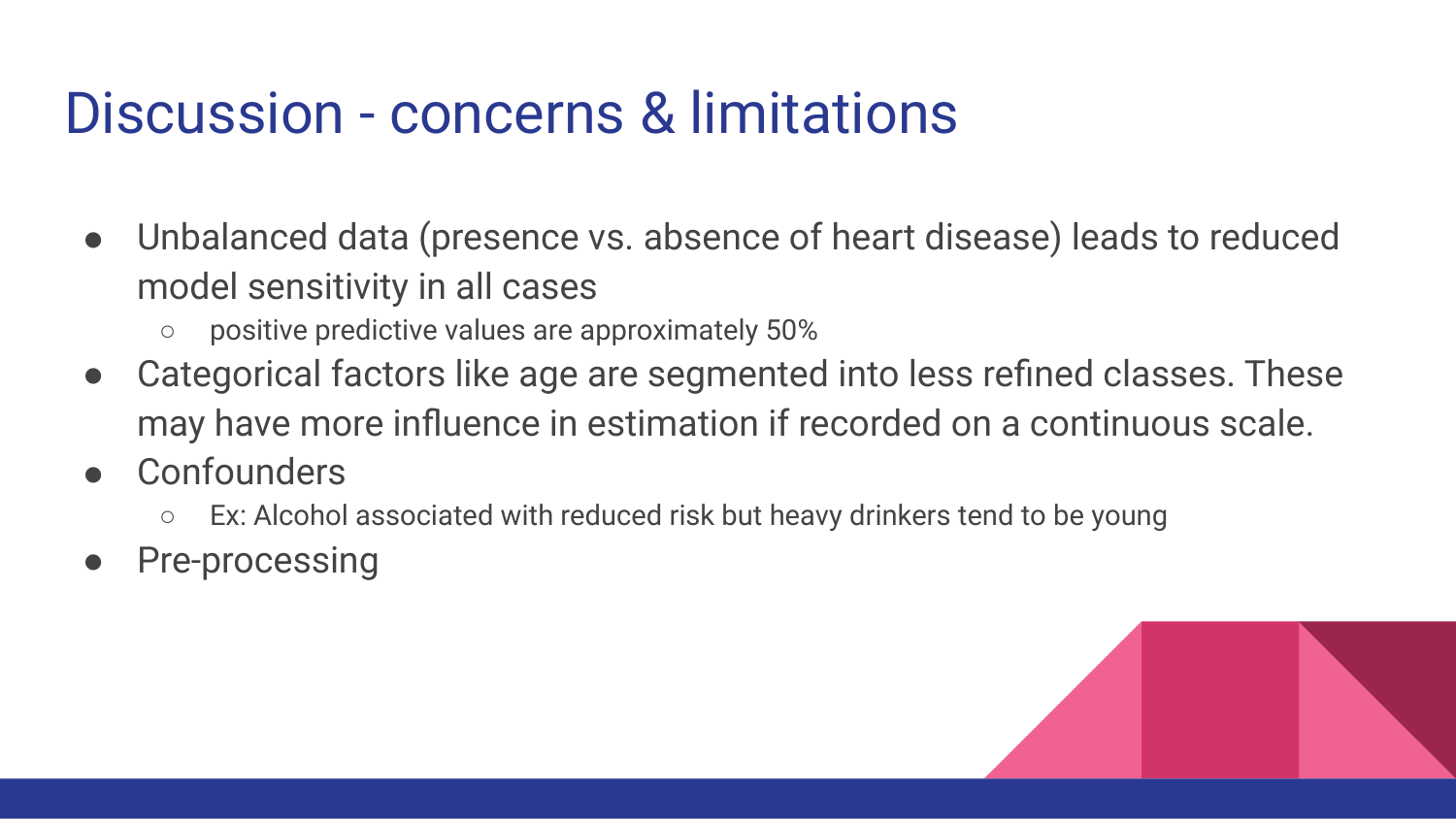

# Discussion - concerns & limitations
Unbalanced data (presence vs. absence of heart disease) leads to reduced model sensitivity in all cases
positive predictive values are approximately 50%
Categorical factors like age are segmented into less refined classes. These may have more influence in estimation if recorded on a continuous scale.
Confounders
Ex: Alcohol associated with reduced risk but heavy drinkers tend to be young
Pre-processing